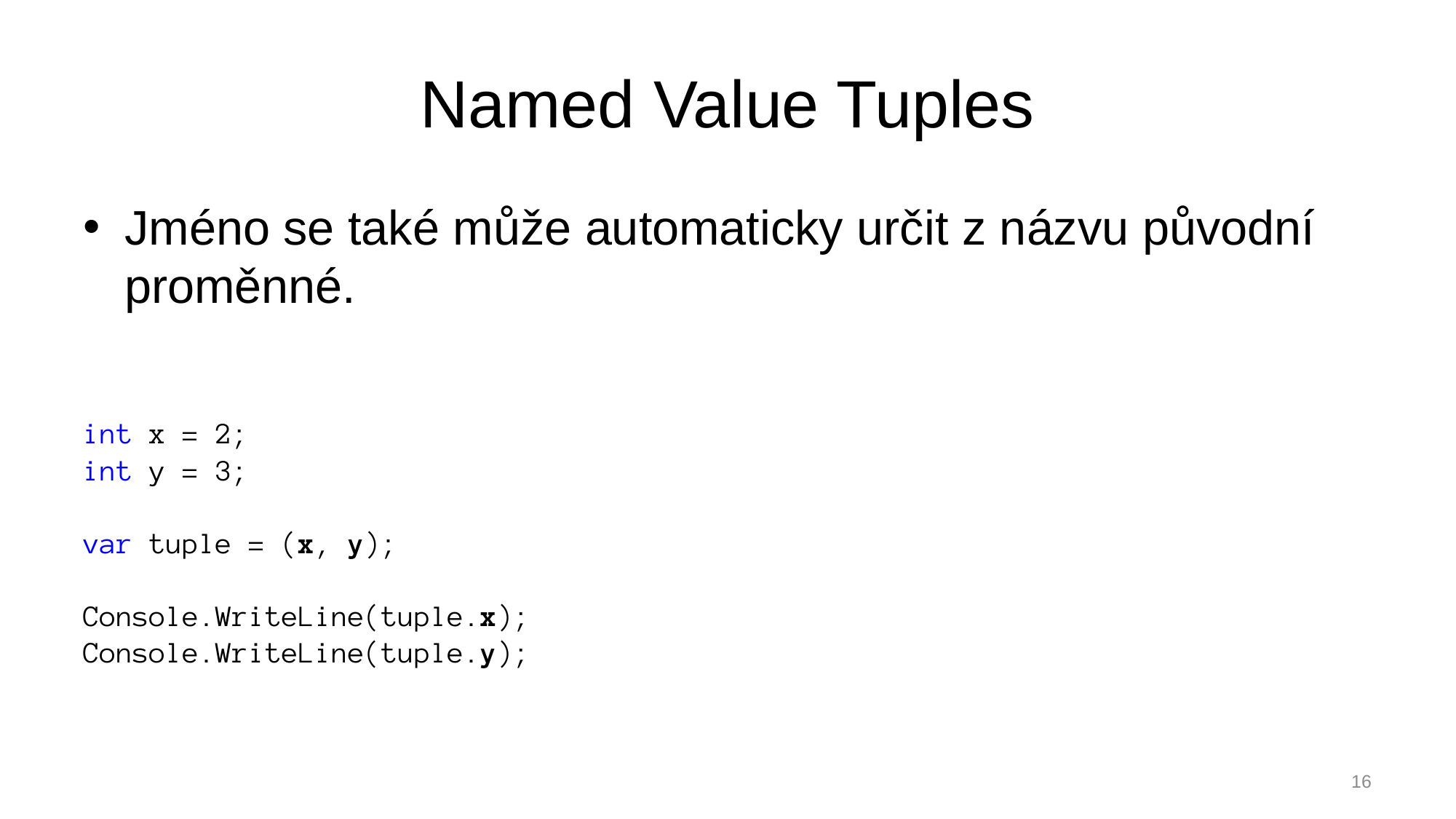

# Named Value Tuples
Jméno se také může automaticky určit z názvu původní proměnné.
int x = 2;
int y = 3;

var tuple = (x, y);

Console.WriteLine(tuple.x);
Console.WriteLine(tuple.y);
16